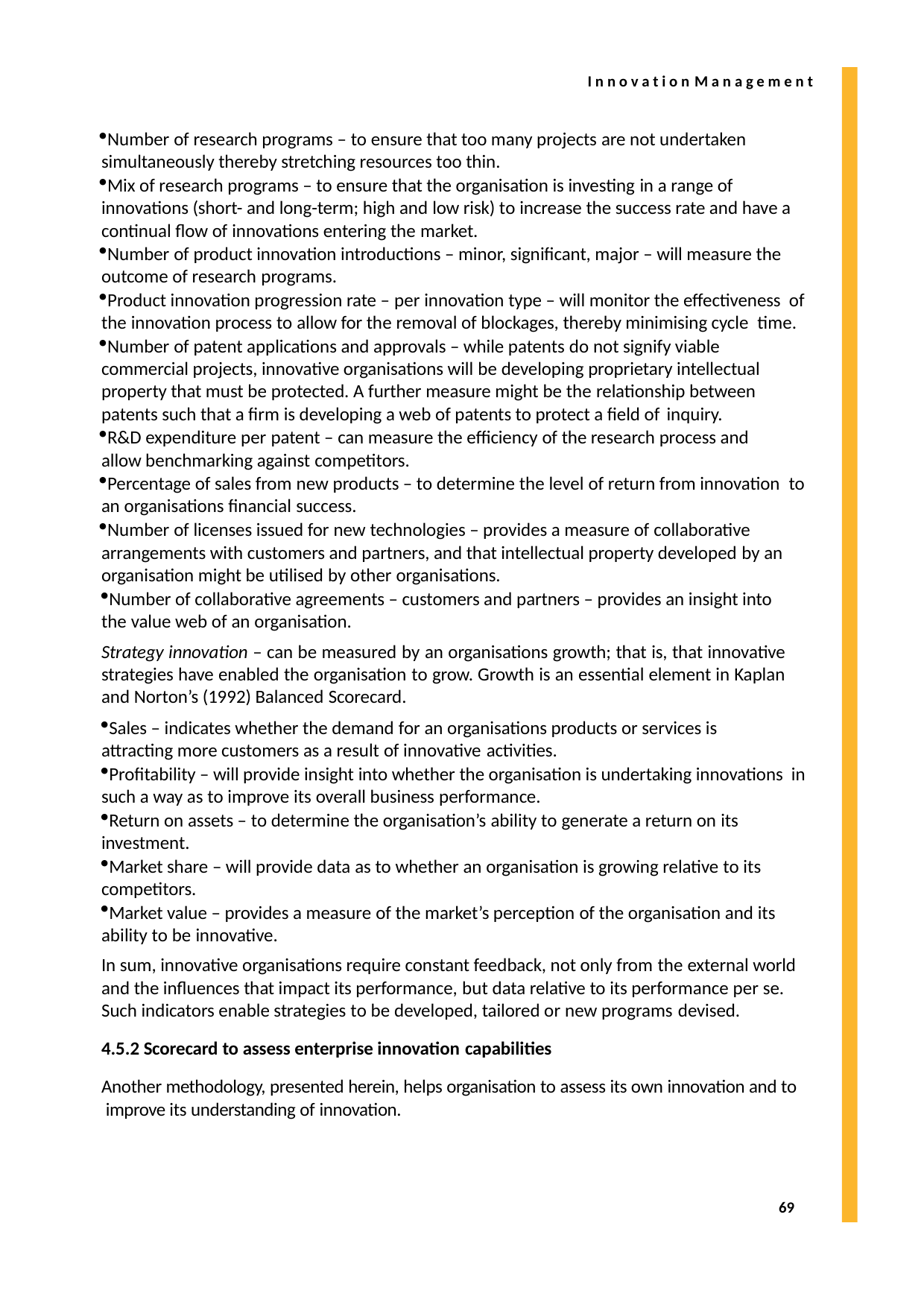

I n n o v a t i o n M a n a g e m e n t

Number of research programs – to ensure that too many projects are not undertaken  simultaneously thereby stretching resources too thin.
Mix of research programs – to ensure that the organisation is investing in a range of  innovations (short- and long-term; high and low risk) to increase the success rate and have a  continual flow of innovations entering the market.
Number of product innovation introductions – minor, significant, major – will measure the  outcome of research programs.
Product innovation progression rate – per innovation type – will monitor the effectiveness  of the innovation process to allow for the removal of blockages, thereby minimising cycle  time.
Number of patent applications and approvals – while patents do not signify viable  commercial projects, innovative organisations will be developing proprietary intellectual  property that must be protected. A further measure might be the relationship between  patents such that a firm is developing a web of patents to protect a field of inquiry.
R&D expenditure per patent – can measure the efficiency of the research process and  allow benchmarking against competitors.
Percentage of sales from new products – to determine the level of return from innovation  to an organisations financial success.
Number of licenses issued for new technologies – provides a measure of collaborative  arrangements with customers and partners, and that intellectual property developed by an  organisation might be utilised by other organisations.
Number of collaborative agreements – customers and partners – provides an insight into  the value web of an organisation.
Strategy innovation – can be measured by an organisations growth; that is, that innovative  strategies have enabled the organisation to grow. Growth is an essential element in Kaplan  and Norton’s (1992) Balanced Scorecard.
Sales – indicates whether the demand for an organisations products or services is  attracting more customers as a result of innovative activities.
Profitability – will provide insight into whether the organisation is undertaking innovations  in such a way as to improve its overall business performance.
Return on assets – to determine the organisation’s ability to generate a return on its  investment.
Market share – will provide data as to whether an organisation is growing relative to its  competitors.
Market value – provides a measure of the market’s perception of the organisation and its  ability to be innovative.
In sum, innovative organisations require constant feedback, not only from the external world  and the influences that impact its performance, but data relative to its performance per se.  Such indicators enable strategies to be developed, tailored or new programs devised.
4.5.2 Scorecard to assess enterprise innovation capabilities
Another methodology, presented herein, helps organisation to assess its own innovation and to  improve its understanding of innovation.
69